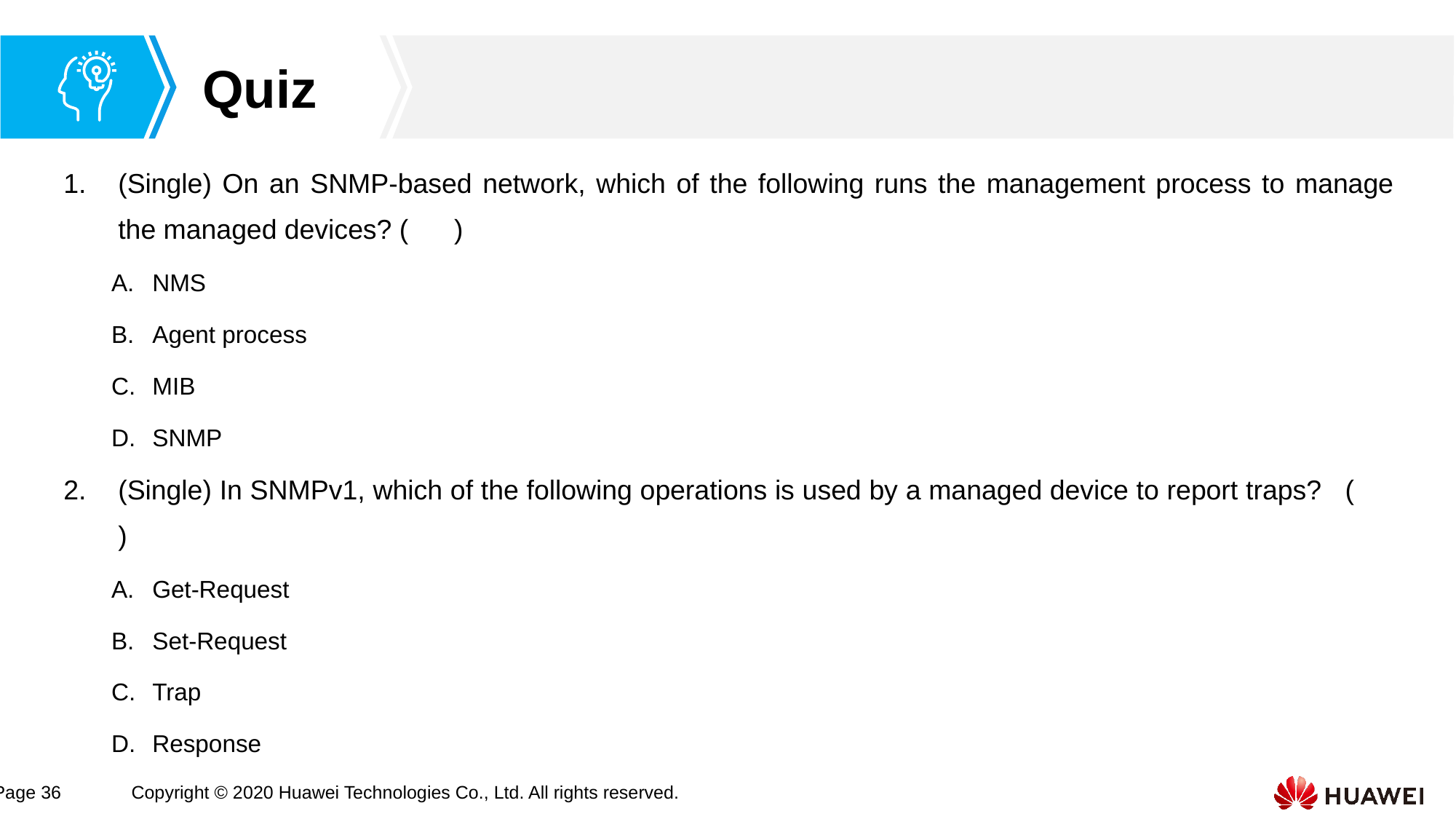

(Single) On an SNMP-based network, which of the following runs the management process to manage the managed devices? (      )
NMS
Agent process
MIB
SNMP
(Single) In SNMPv1, which of the following operations is used by a managed device to report traps?   (      )
Get-Request
Set-Request
Trap
Response